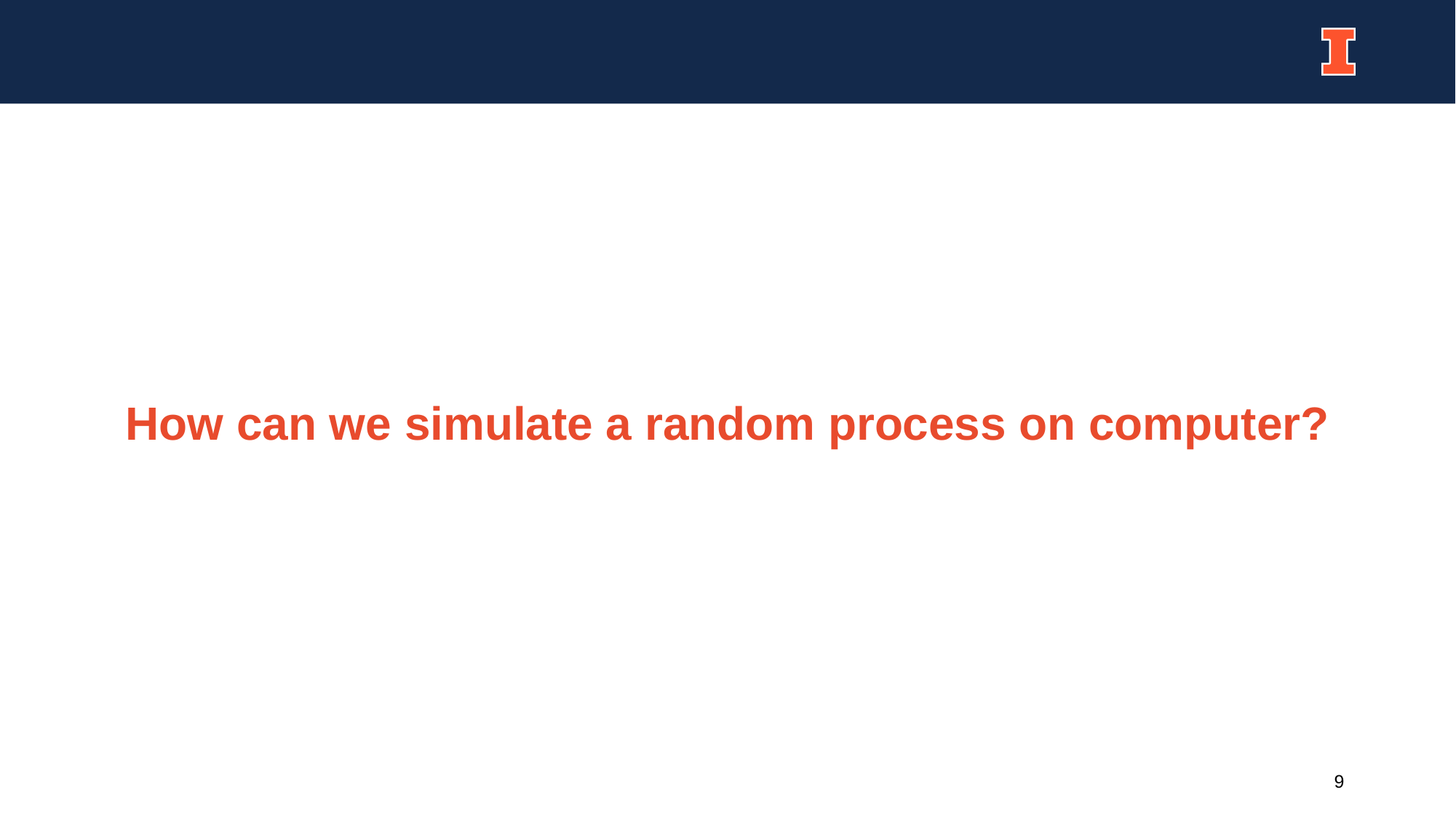

# How can we simulate a random process on computer?

9